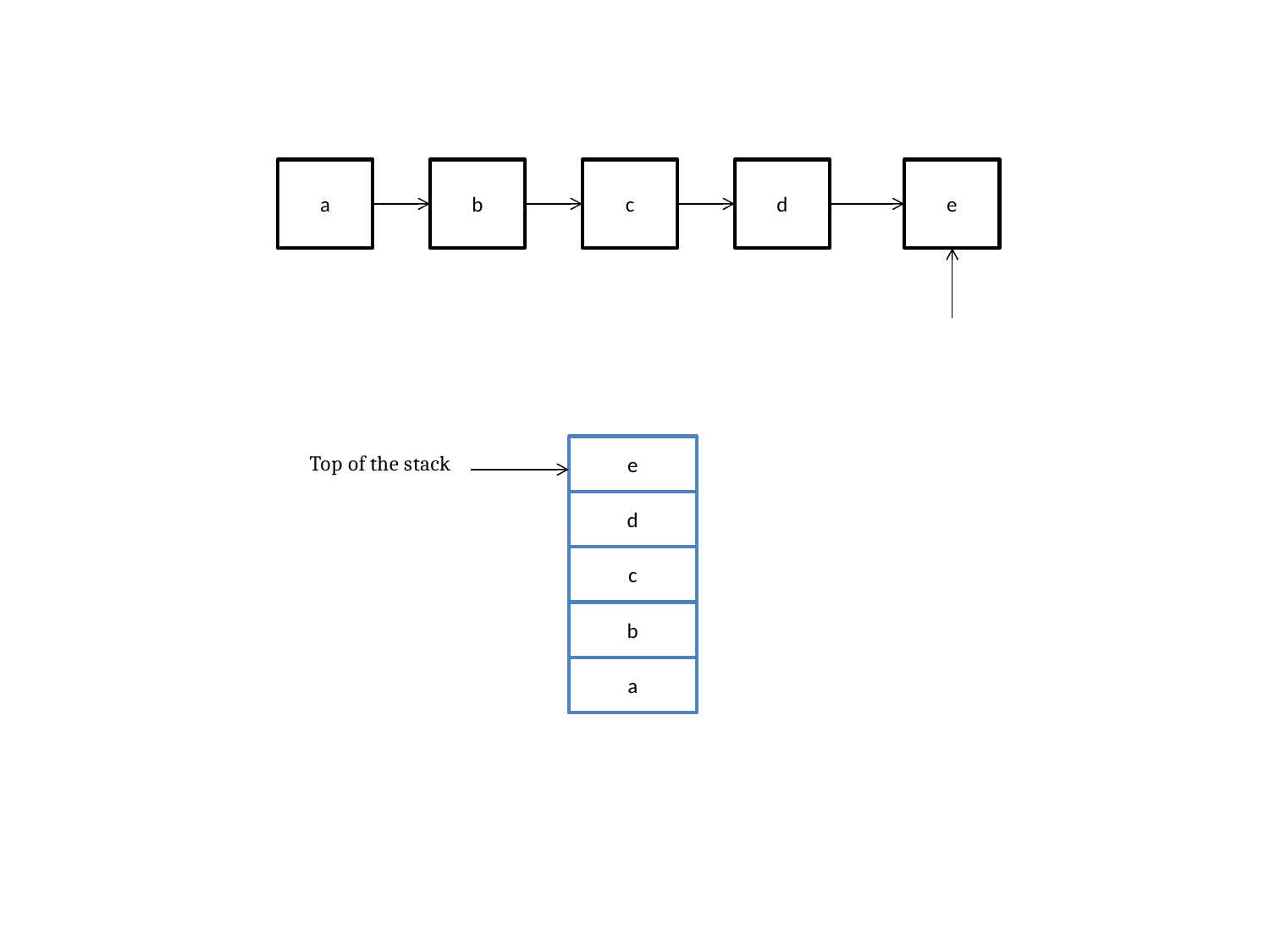

a
b
c
d
e

e
d
c
b
a
Top of the stack